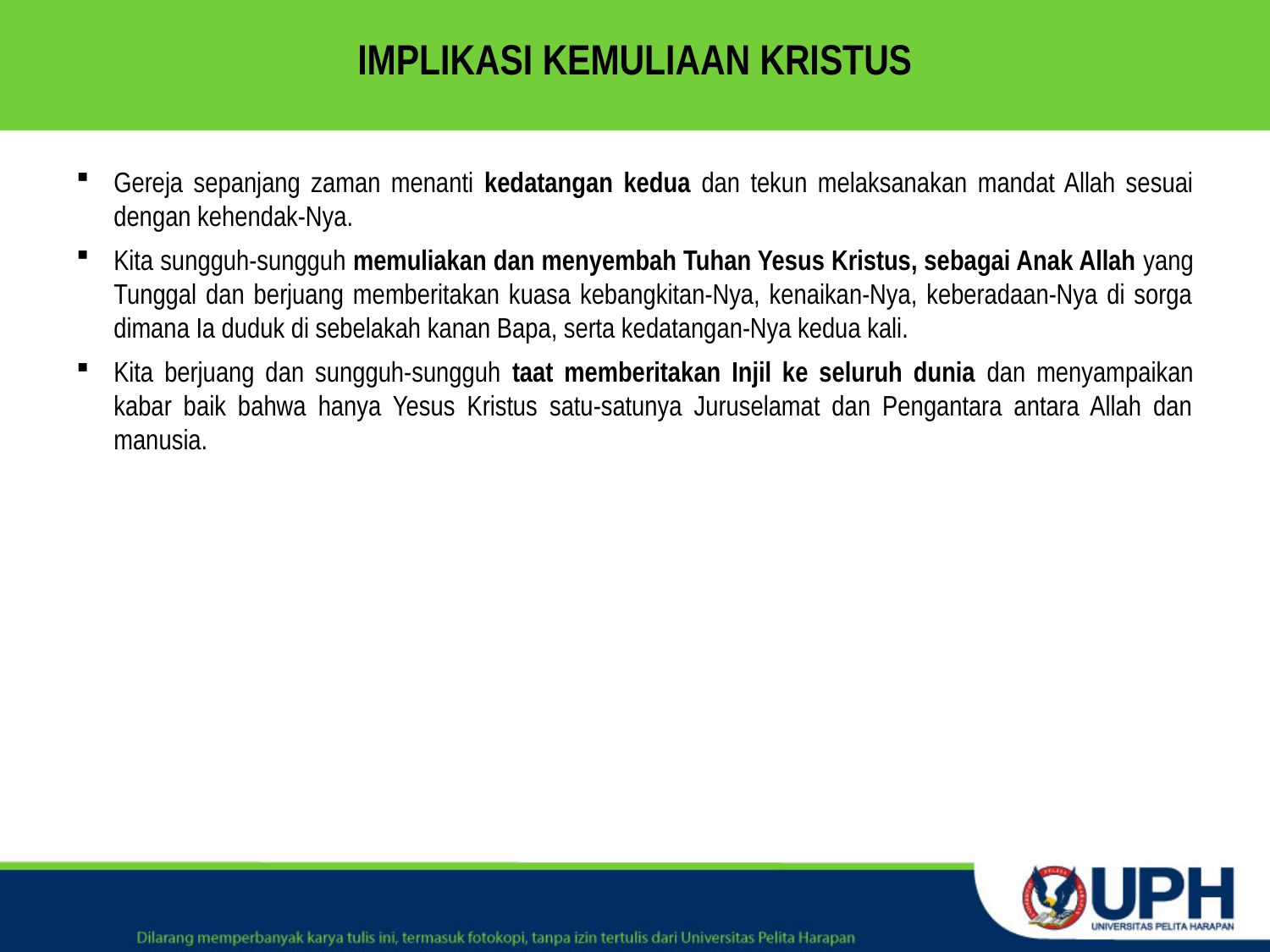

# IMPLIKASI KEMULIAAN KRISTUS
Gereja sepanjang zaman menanti kedatangan kedua dan tekun melaksanakan mandat Allah sesuai dengan kehendak-Nya.
Kita sungguh-sungguh memuliakan dan menyembah Tuhan Yesus Kristus, sebagai Anak Allah yang Tunggal dan berjuang memberitakan kuasa kebangkitan-Nya, kenaikan-Nya, keberadaan-Nya di sorga dimana Ia duduk di sebelakah kanan Bapa, serta kedatangan-Nya kedua kali.
Kita berjuang dan sungguh-sungguh taat memberitakan Injil ke seluruh dunia dan menyampaikan kabar baik bahwa hanya Yesus Kristus satu-satunya Juruselamat dan Pengantara antara Allah dan manusia.